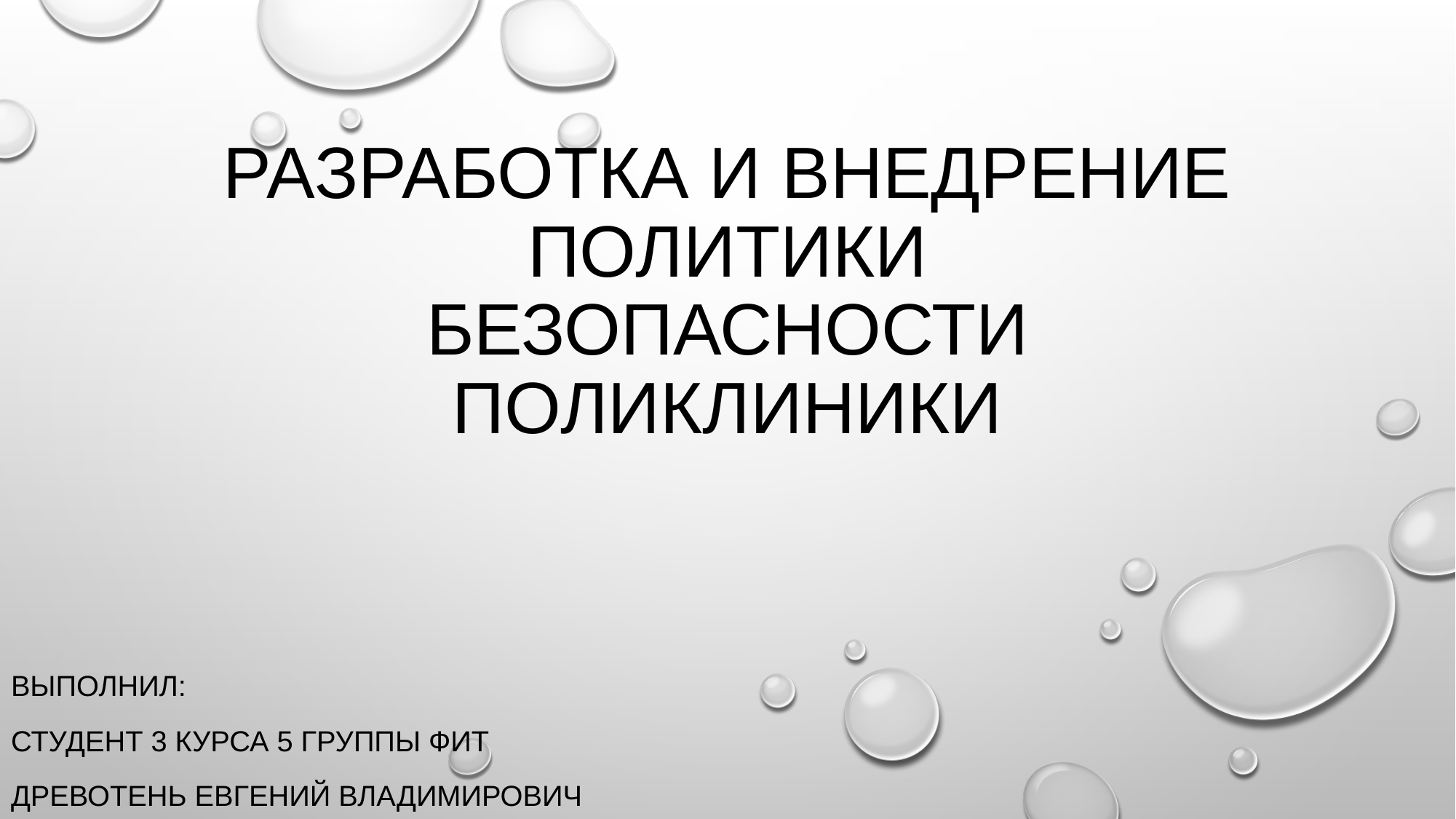

# РАЗРАБОТКА И ВНЕДРЕНИЕ ПОЛИТИКИ БЕЗОПАСНОСТИ ПОЛИКЛИНИКИ
Выполнил:
Студент 3 курса 5 группы ФИТ
Древотень Евгений Владимирович